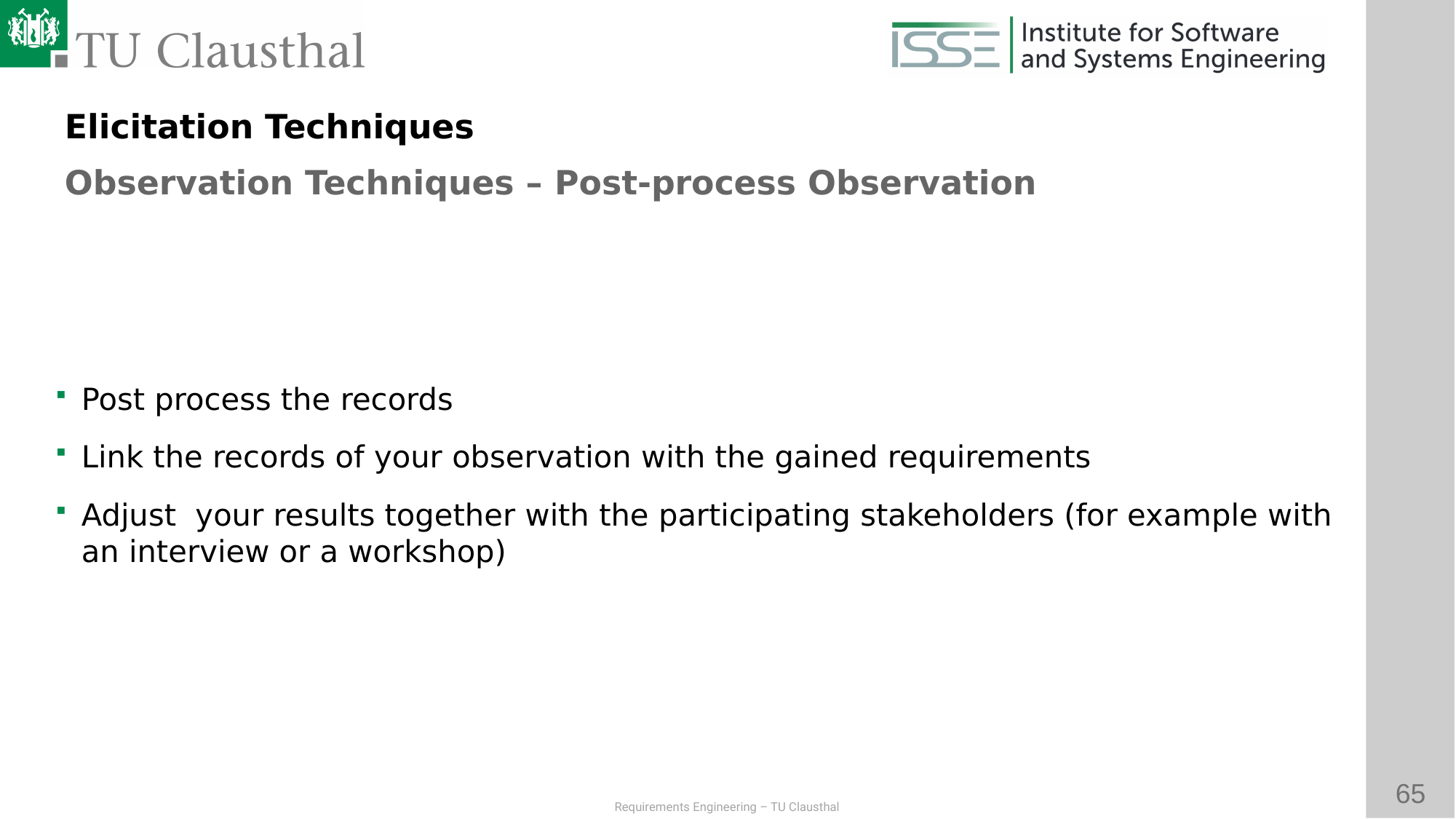

Elicitation Techniques
Observation Techniques – Post-process Observation
Post process the records
Link the records of your observation with the gained requirements
Adjust  your results together with the participating stakeholders (for example with an interview or a workshop)